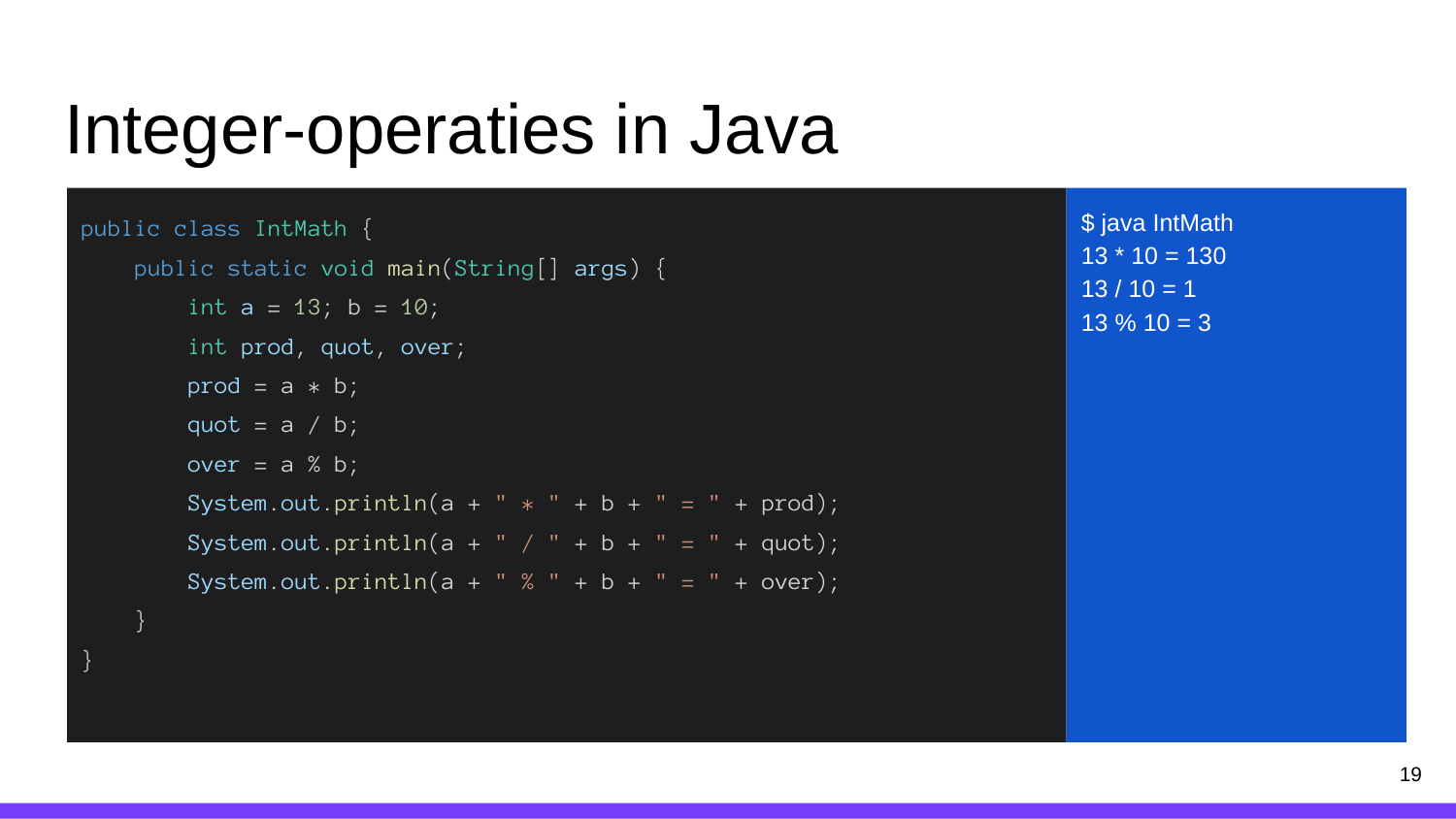

# Integer-operaties in Java
public class IntMath {
    public static void main(String[] args) {
        int a = 13; b = 10;
        int prod, quot, over;
        prod = a * b;
        quot = a / b;
        over = a % b;
        System.out.println(a + " * " + b + " = " + prod);
        System.out.println(a + " / " + b + " = " + quot);
        System.out.println(a + " % " + b + " = " + over);
    }
}
$ java IntMath
13 * 10 = 130
13 / 10 = 1
13 % 10 = 3
19